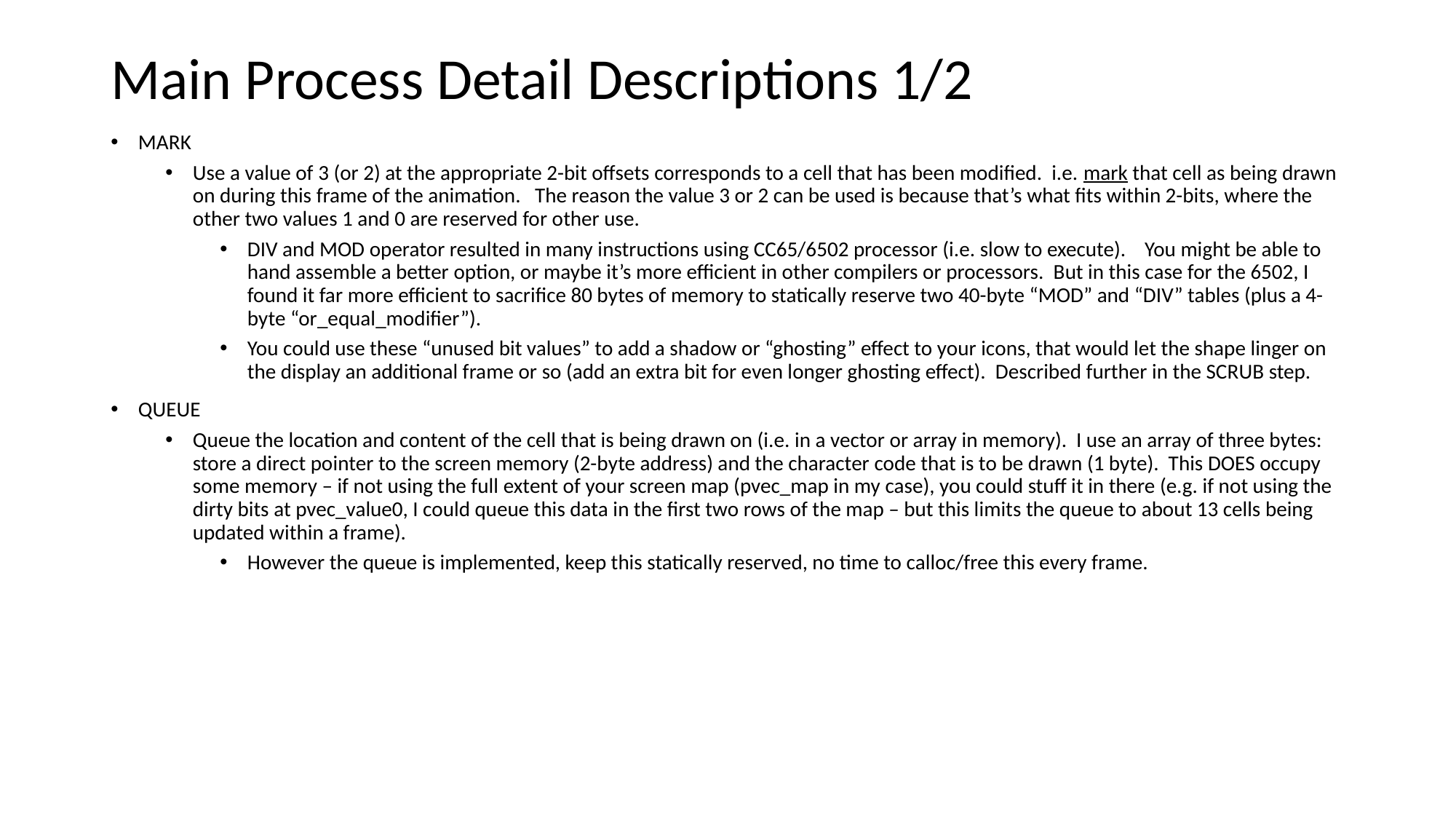

# Main Process Detail Descriptions 1/2
MARK
Use a value of 3 (or 2) at the appropriate 2-bit offsets corresponds to a cell that has been modified.  i.e. mark that cell as being drawn on during this frame of the animation.   The reason the value 3 or 2 can be used is because that’s what fits within 2-bits, where the other two values 1 and 0 are reserved for other use.
DIV and MOD operator resulted in many instructions using CC65/6502 processor (i.e. slow to execute).    You might be able to hand assemble a better option, or maybe it’s more efficient in other compilers or processors.  But in this case for the 6502, I found it far more efficient to sacrifice 80 bytes of memory to statically reserve two 40-byte “MOD” and “DIV” tables (plus a 4-byte “or_equal_modifier”).
You could use these “unused bit values” to add a shadow or “ghosting” effect to your icons, that would let the shape linger on the display an additional frame or so (add an extra bit for even longer ghosting effect).  Described further in the SCRUB step.
QUEUE
Queue the location and content of the cell that is being drawn on (i.e. in a vector or array in memory).  I use an array of three bytes:  store a direct pointer to the screen memory (2-byte address) and the character code that is to be drawn (1 byte).  This DOES occupy some memory – if not using the full extent of your screen map (pvec_map in my case), you could stuff it in there (e.g. if not using the dirty bits at pvec_value0, I could queue this data in the first two rows of the map – but this limits the queue to about 13 cells being updated within a frame).
However the queue is implemented, keep this statically reserved, no time to calloc/free this every frame.